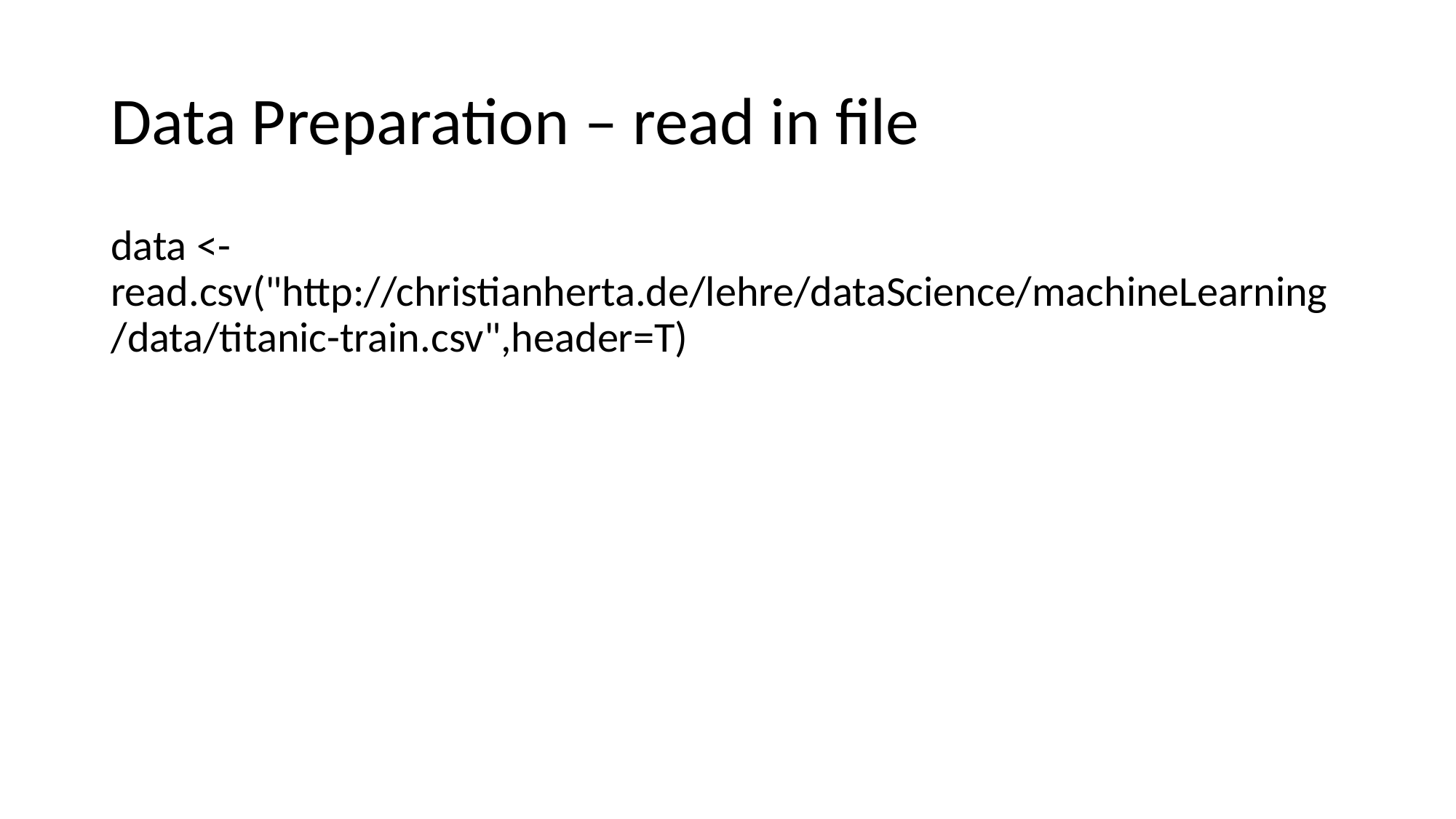

# Data Preparation – read in file
data <- read.csv("http://christianherta.de/lehre/dataScience/machineLearning/data/titanic-train.csv",header=T)